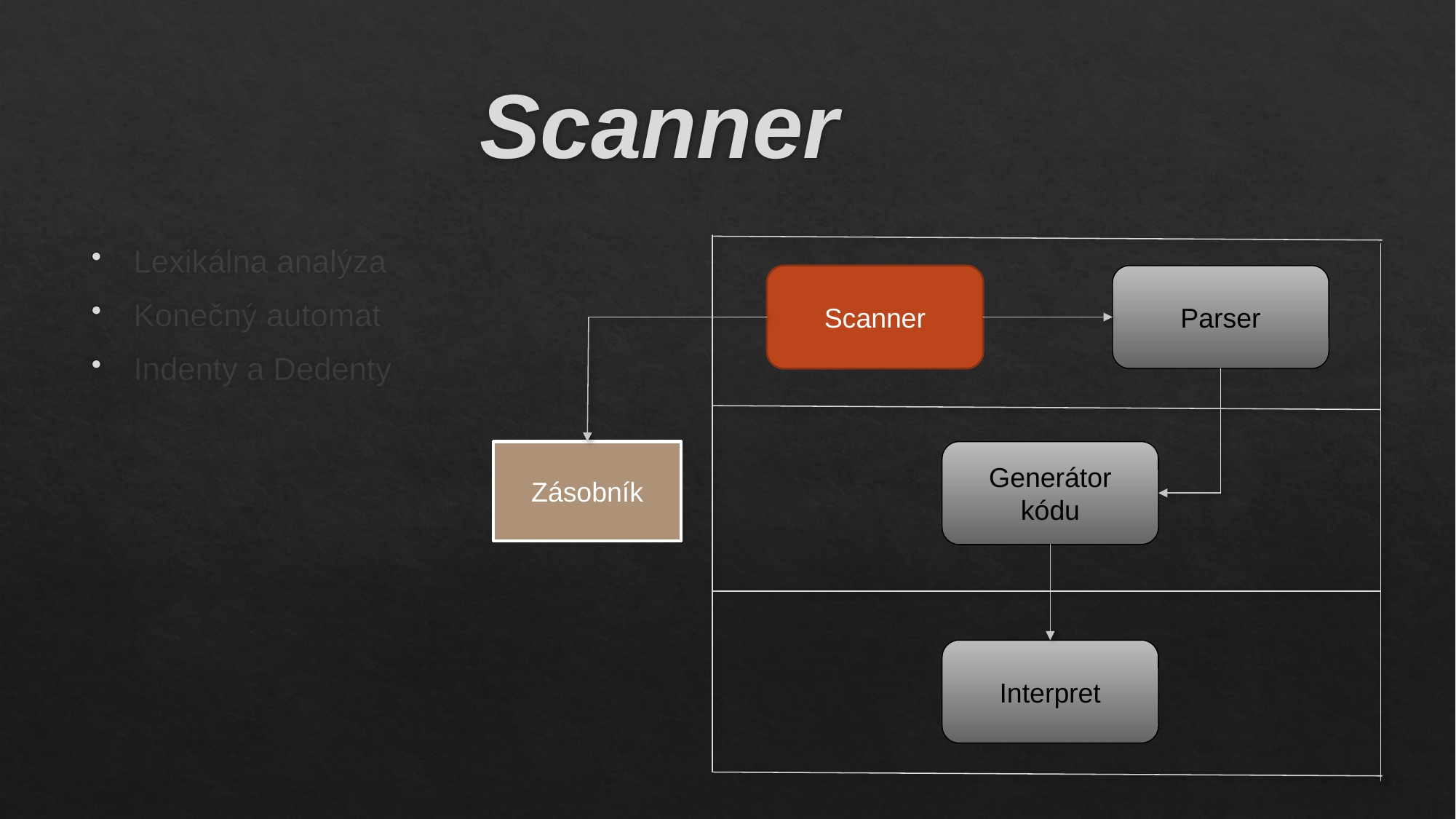

# Scanner
Lexikálna analýza
Konečný automat
Indenty a Dedenty
Parser
Scanner
Zásobník
Generátor kódu
Interpret